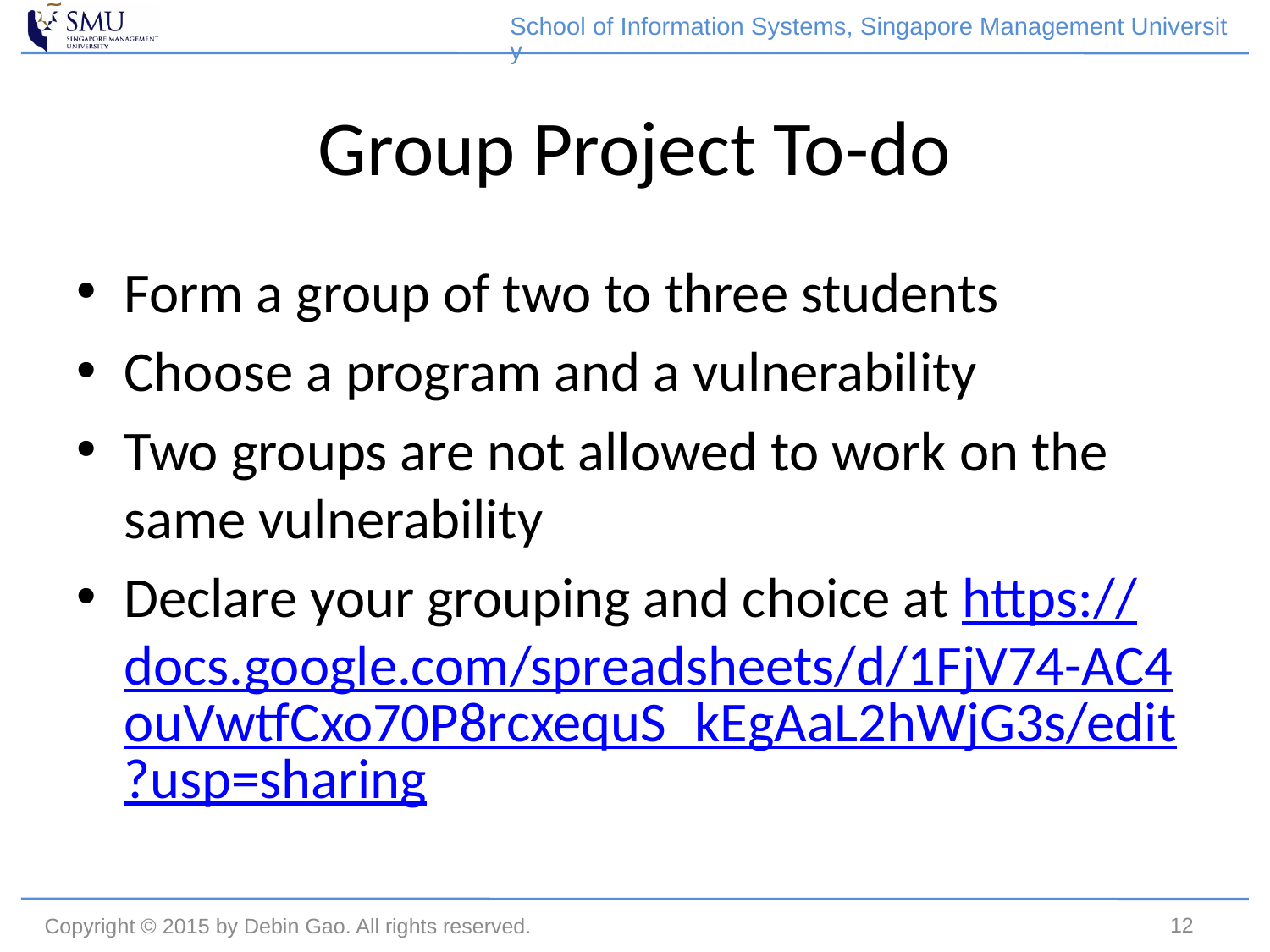

School of Information Systems, Singapore Management University
# Group Project To-do
Form a group of two to three students
Choose a program and a vulnerability
Two groups are not allowed to work on the same vulnerability
Declare your grouping and choice at https://docs.google.com/spreadsheets/d/1FjV74-AC4ouVwtfCxo70P8rcxequS_kEgAaL2hWjG3s/edit?usp=sharing
12
Copyright © 2015 by Debin Gao. All rights reserved.